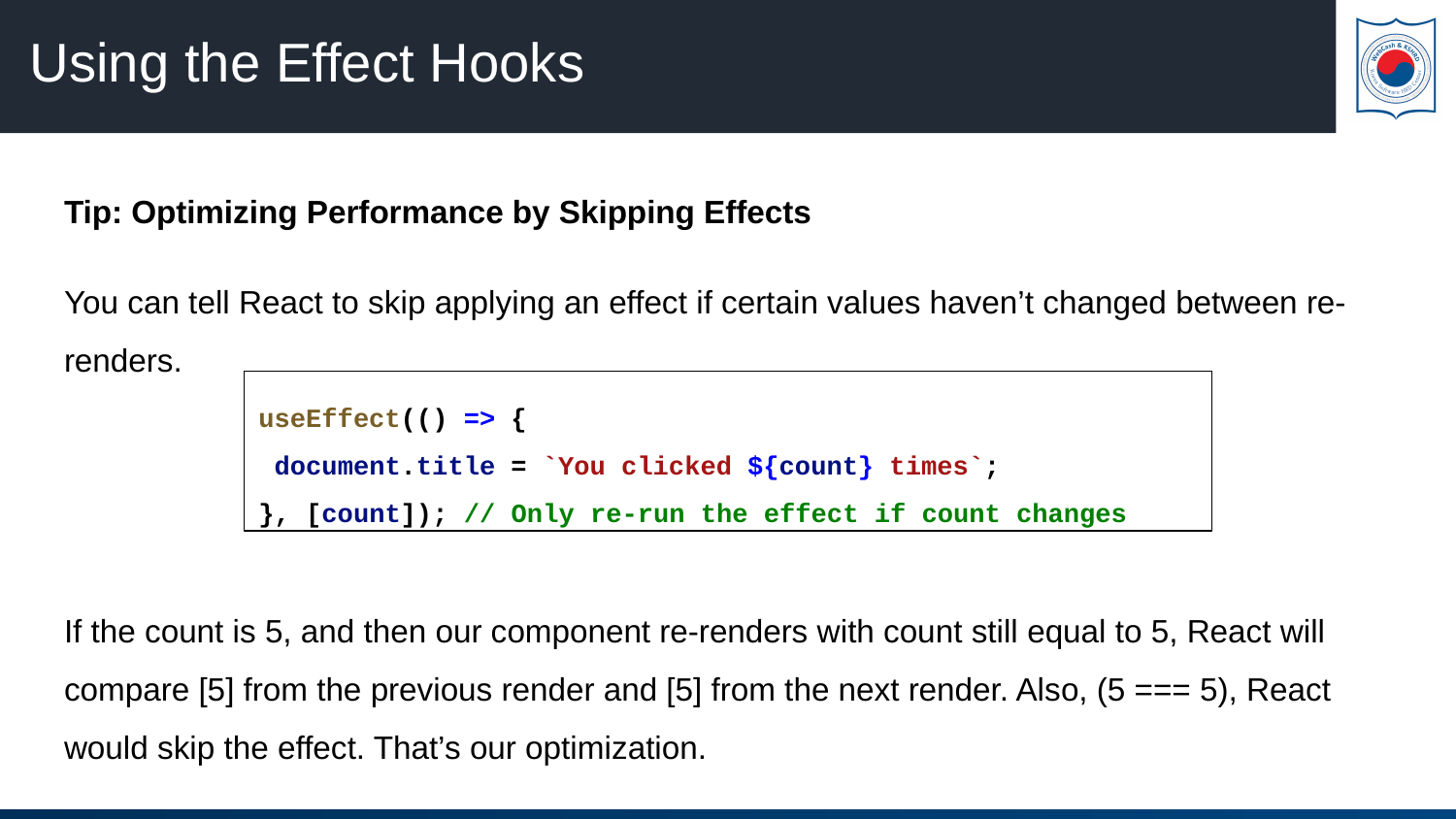

# Using the Effect Hooks
Tip: Optimizing Performance by Skipping Effects
You can tell React to skip applying an effect if certain values haven’t changed between re-renders.

If the count is 5, and then our component re-renders with count still equal to 5, React will compare [5] from the previous render and [5] from the next render. Also, (5 === 5), React would skip the effect. That’s our optimization.
useEffect(() => {
 document.title = `You clicked ${count} times`;
}, [count]); // Only re-run the effect if count changes